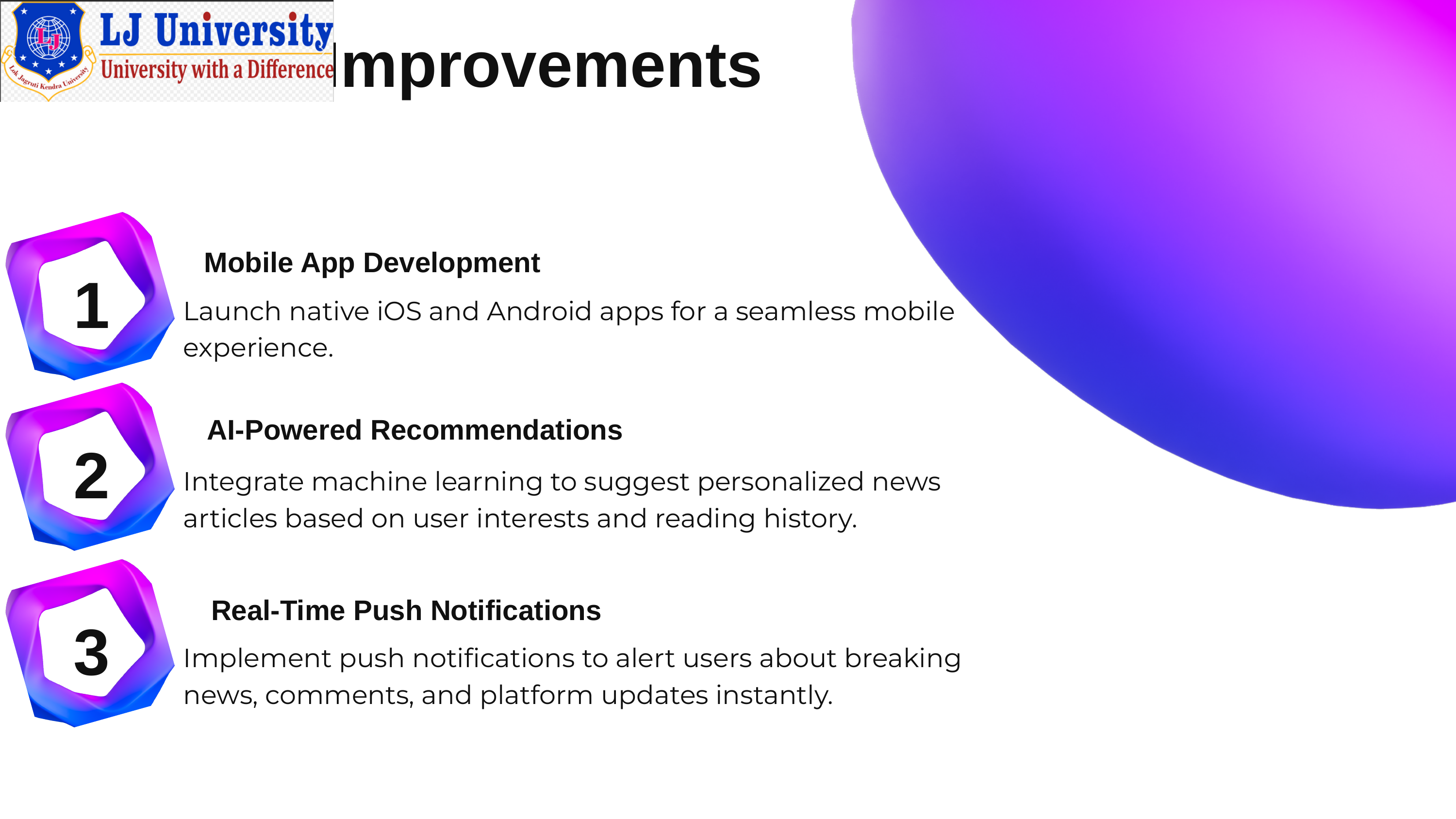

Future Improvements

Mobile App Development
1
Launch native iOS and Android apps for a seamless mobile experience.

AI-Powered Recommendations
2
Integrate machine learning to suggest personalized news articles based on user interests and reading history.

 Real-Time Push Notifications
3
Implement push notifications to alert users about breaking news, comments, and platform updates instantly.